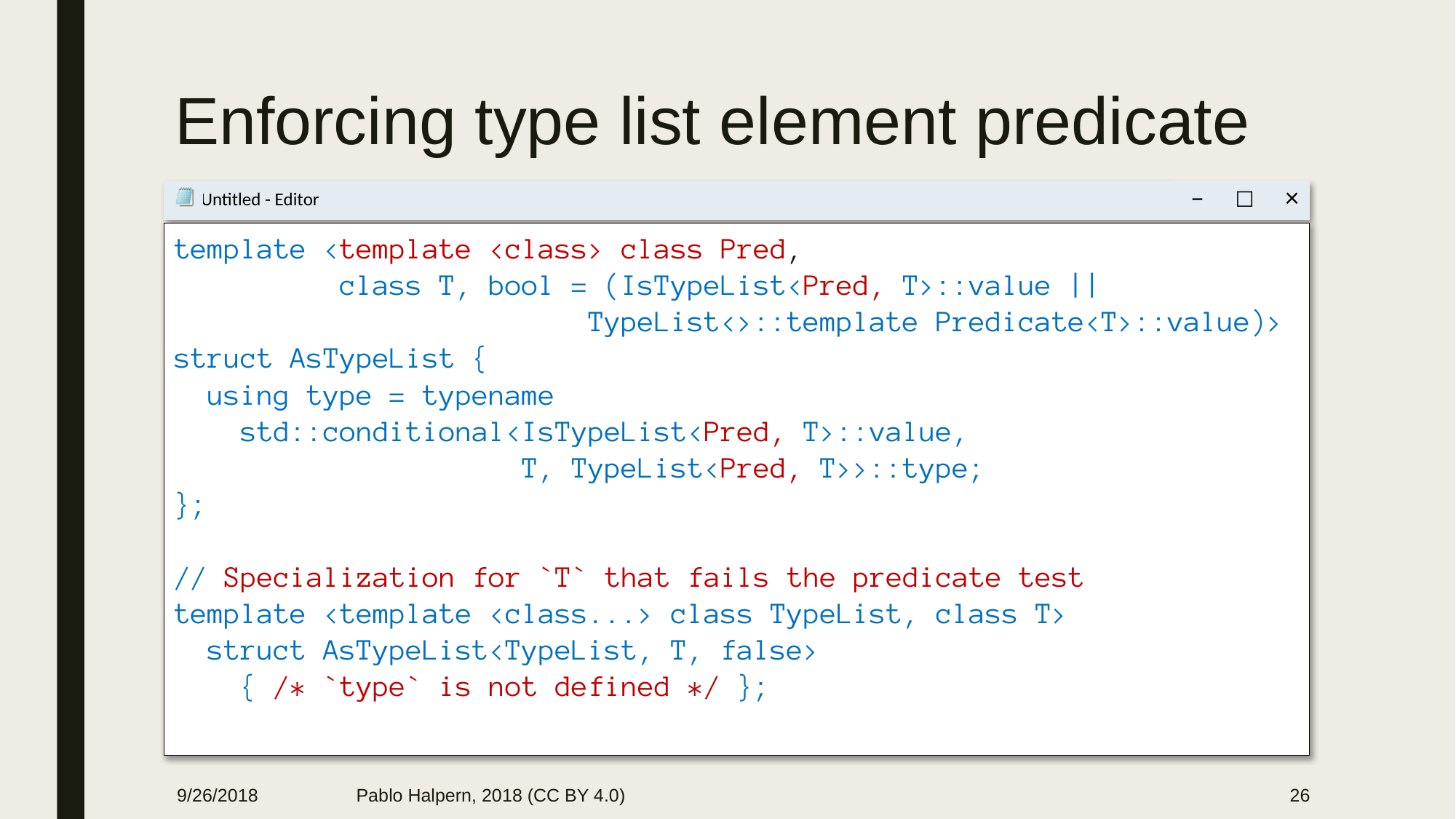

# Enforcing type list element predicate
template <template <class> class Pred,
          class T, bool = (IsTypeList<Pred, T>::value ||
                         TypeList<>::template Predicate<T>::value)>
struct AsTypeList {
  using type = typename
    std::conditional<IsTypeList<Pred, T>::value,
                     T, TypeList<Pred, T>>::type;
};

// Specialization for `T` that fails the predicate test
template <template <class...> class TypeList, class T>
  struct AsTypeList<TypeList, T, false>
    { /* `type` is not defined */ };

9/26/2018
Pablo Halpern, 2018 (CC BY 4.0)
26